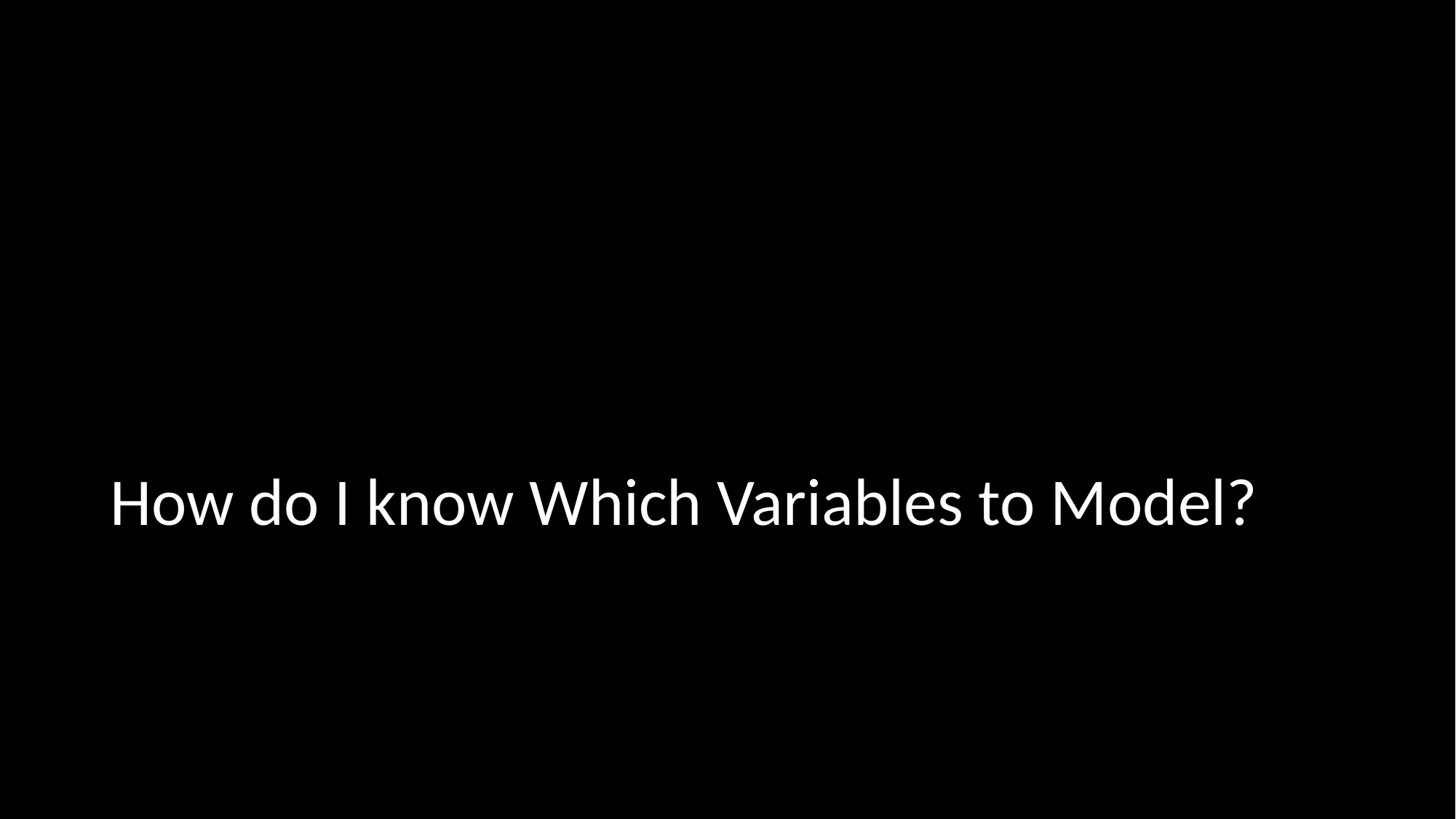

# How do I know Which Variables to Model?